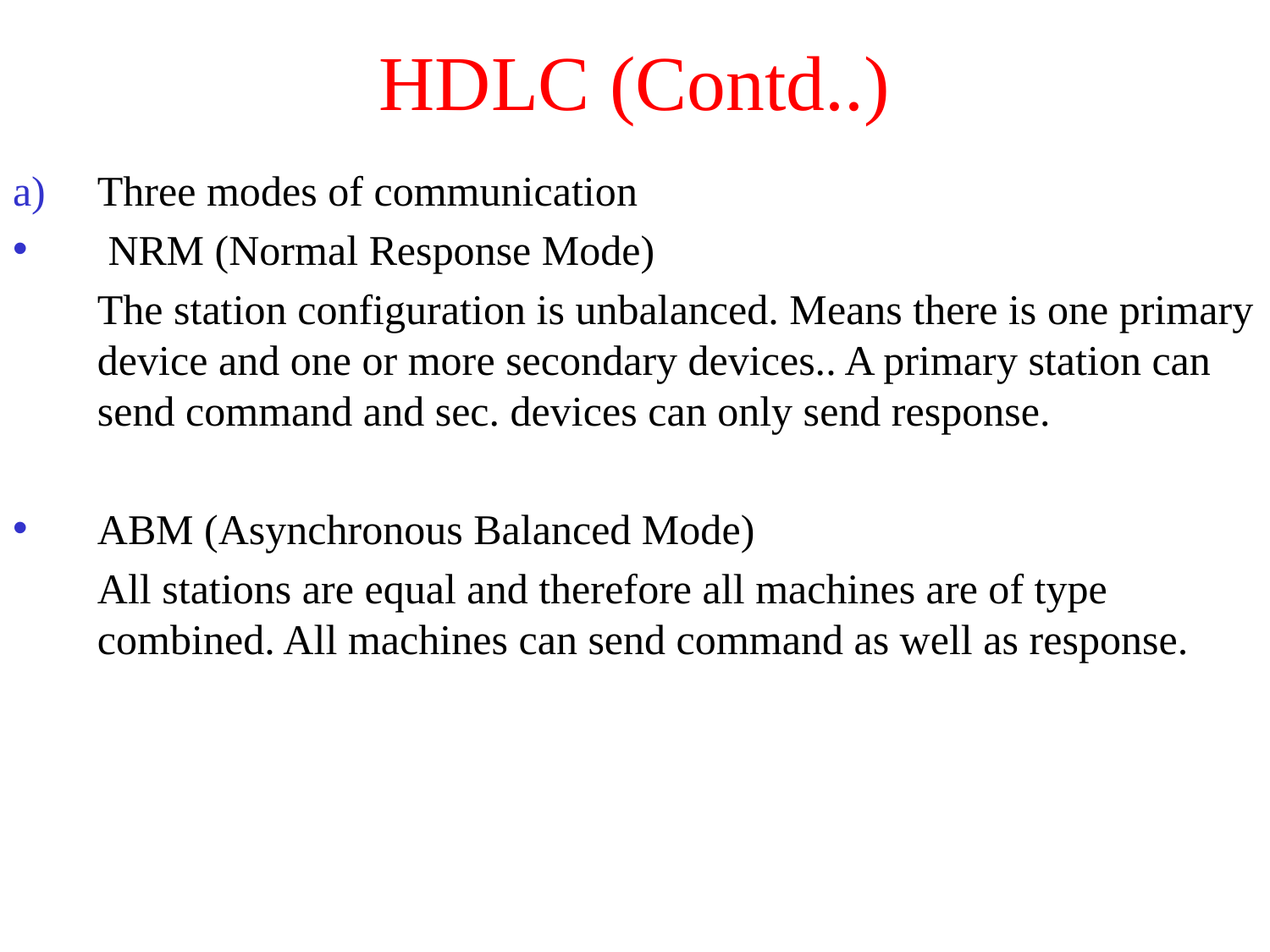

# HDLC (Contd..)
Three modes of communication
 NRM (Normal Response Mode)
        The station configuration is unbalanced. Means there is one primary device and one or more secondary devices.. A primary station can send command and sec. devices can only send response.

ABM (Asynchronous Balanced Mode)
        All stations are equal and therefore all machines are of type combined. All machines can send command as well as response.